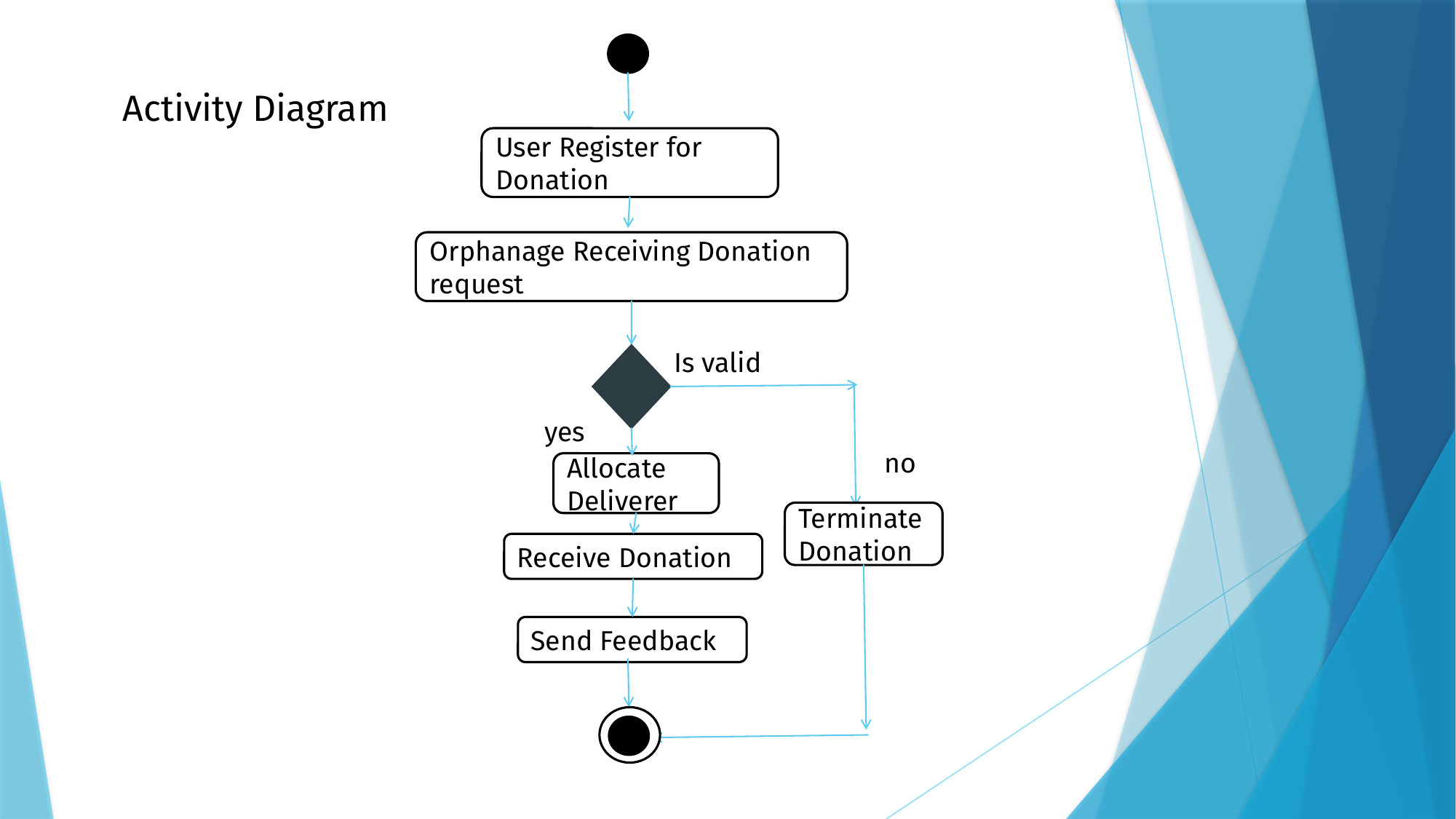

Activity Diagram
User Register for Donation
Orphanage Receiving Donation request
Is valid

yes
no
Allocate Deliverer
Terminate Donation
Receive Donation
Send Feedback